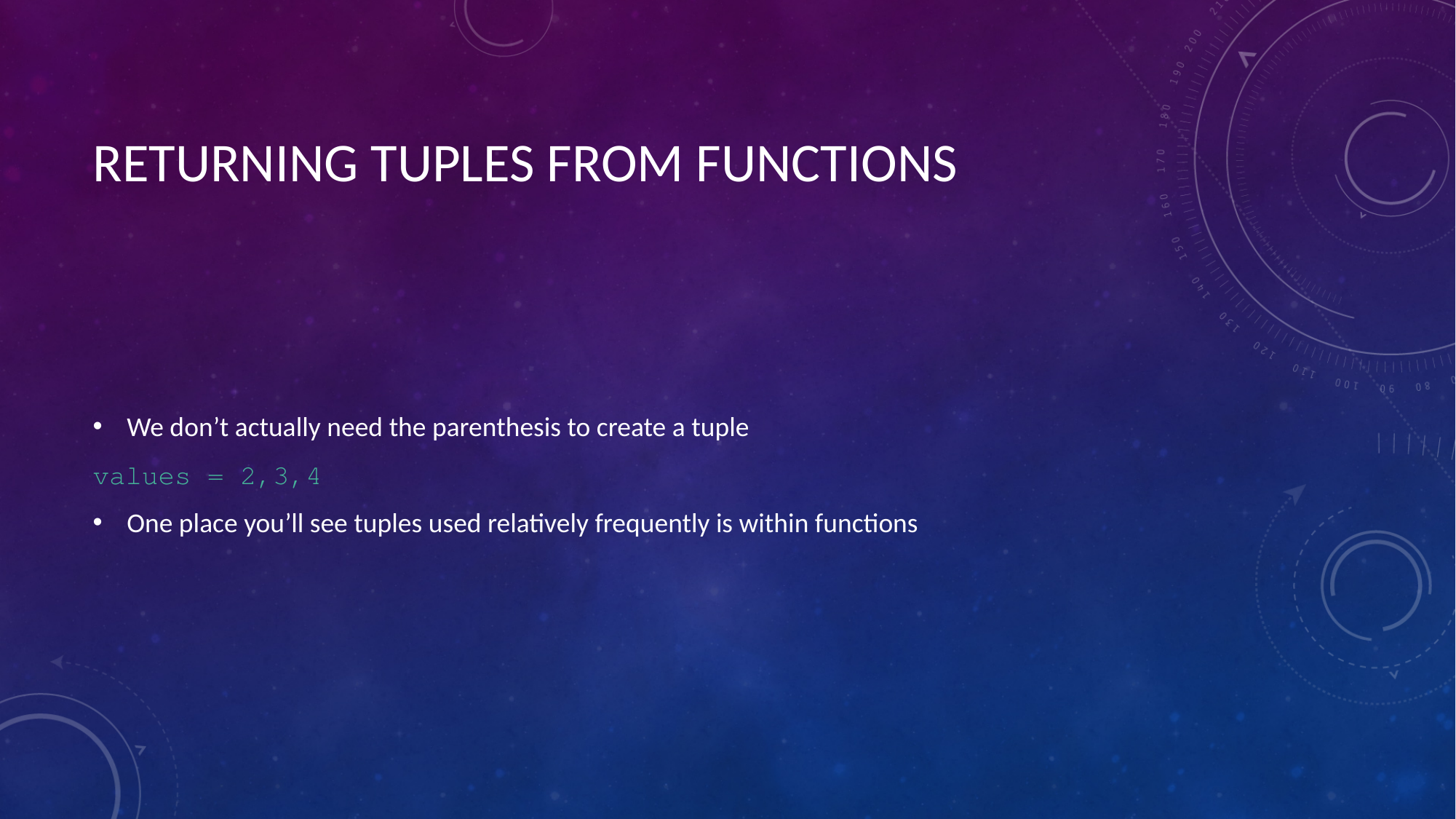

# Returning tuples from functions
We don’t actually need the parenthesis to create a tuple
values = 2,3,4
One place you’ll see tuples used relatively frequently is within functions